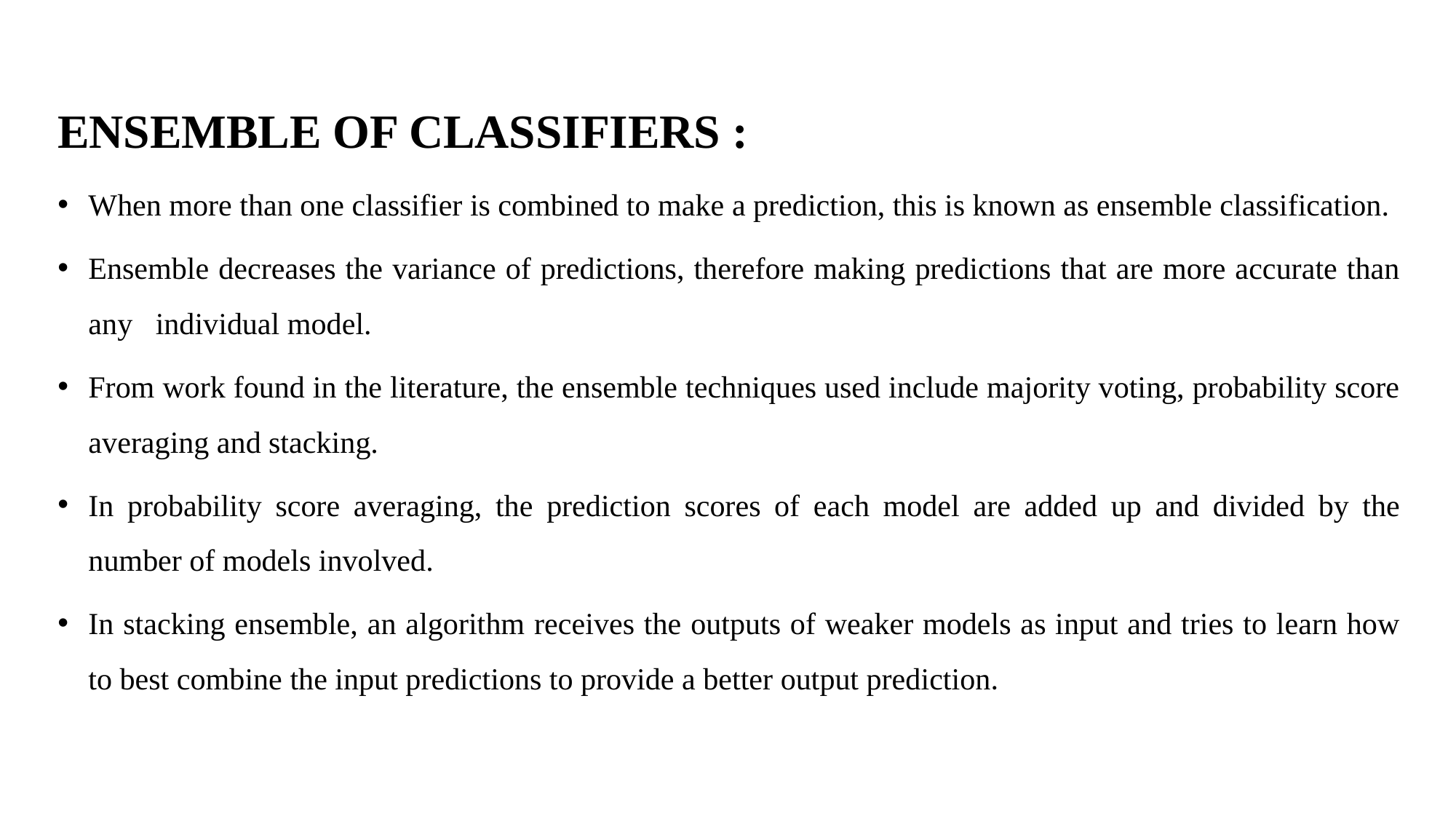

ENSEMBLE OF CLASSIFIERS :
When more than one classifier is combined to make a prediction, this is known as ensemble classification.
Ensemble decreases the variance of predictions, therefore making predictions that are more accurate than any   individual model.
From work found in the literature, the ensemble techniques used include majority voting, probability score averaging and stacking.
In probability score averaging, the prediction scores of each model are added up and divided by the number of models involved.
In stacking ensemble, an algorithm receives the outputs of weaker models as input and tries to learn how to best combine the input predictions to provide a better output prediction.